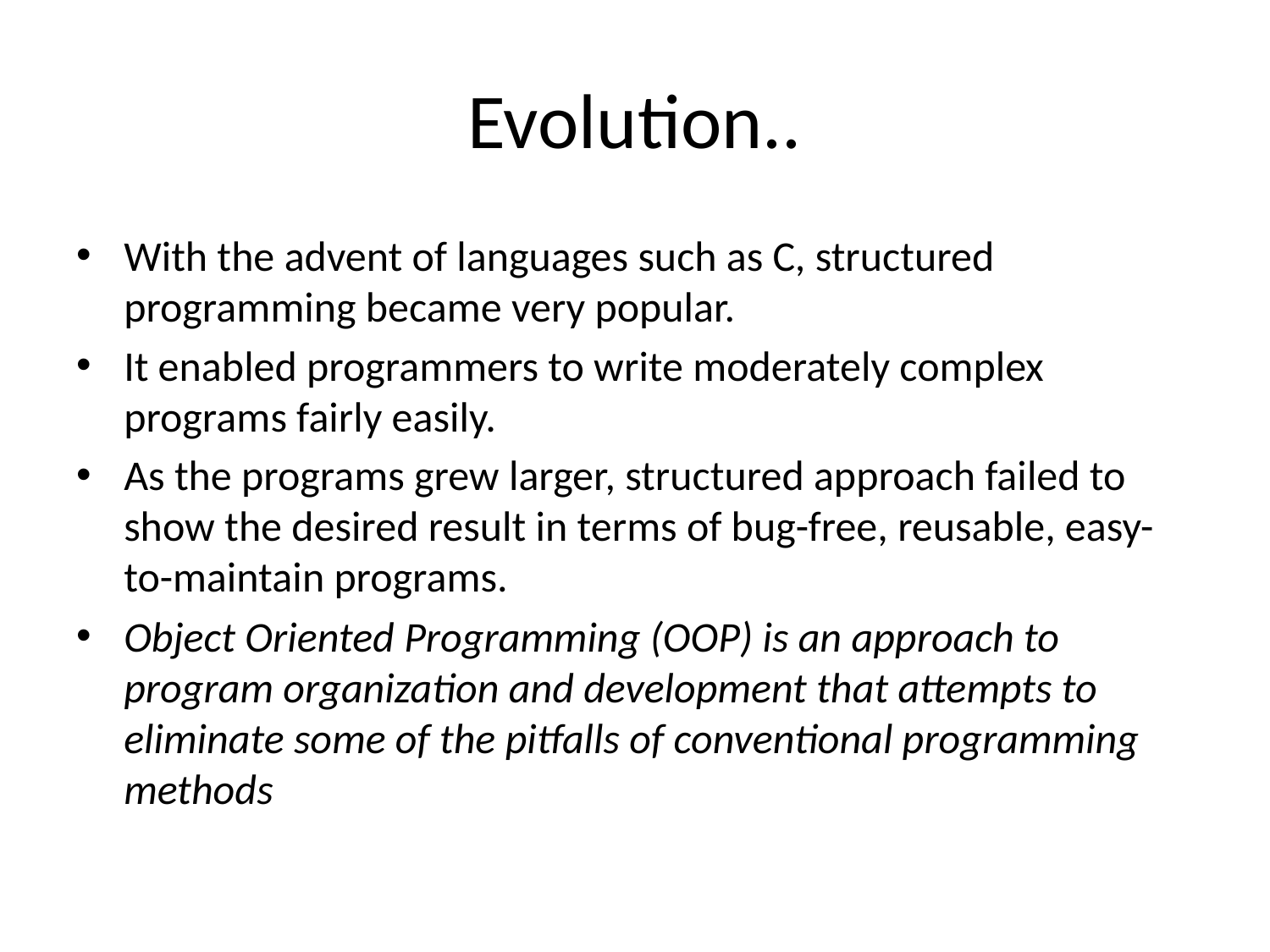

# Evolution..
With the advent of languages such as C, structured programming became very popular.
It enabled programmers to write moderately complex programs fairly easily.
As the programs grew larger, structured approach failed to show the desired result in terms of bug-free, reusable, easy-to-maintain programs.
Object Oriented Programming (OOP) is an approach to program organization and development that attempts to eliminate some of the pitfalls of conventional programming methods